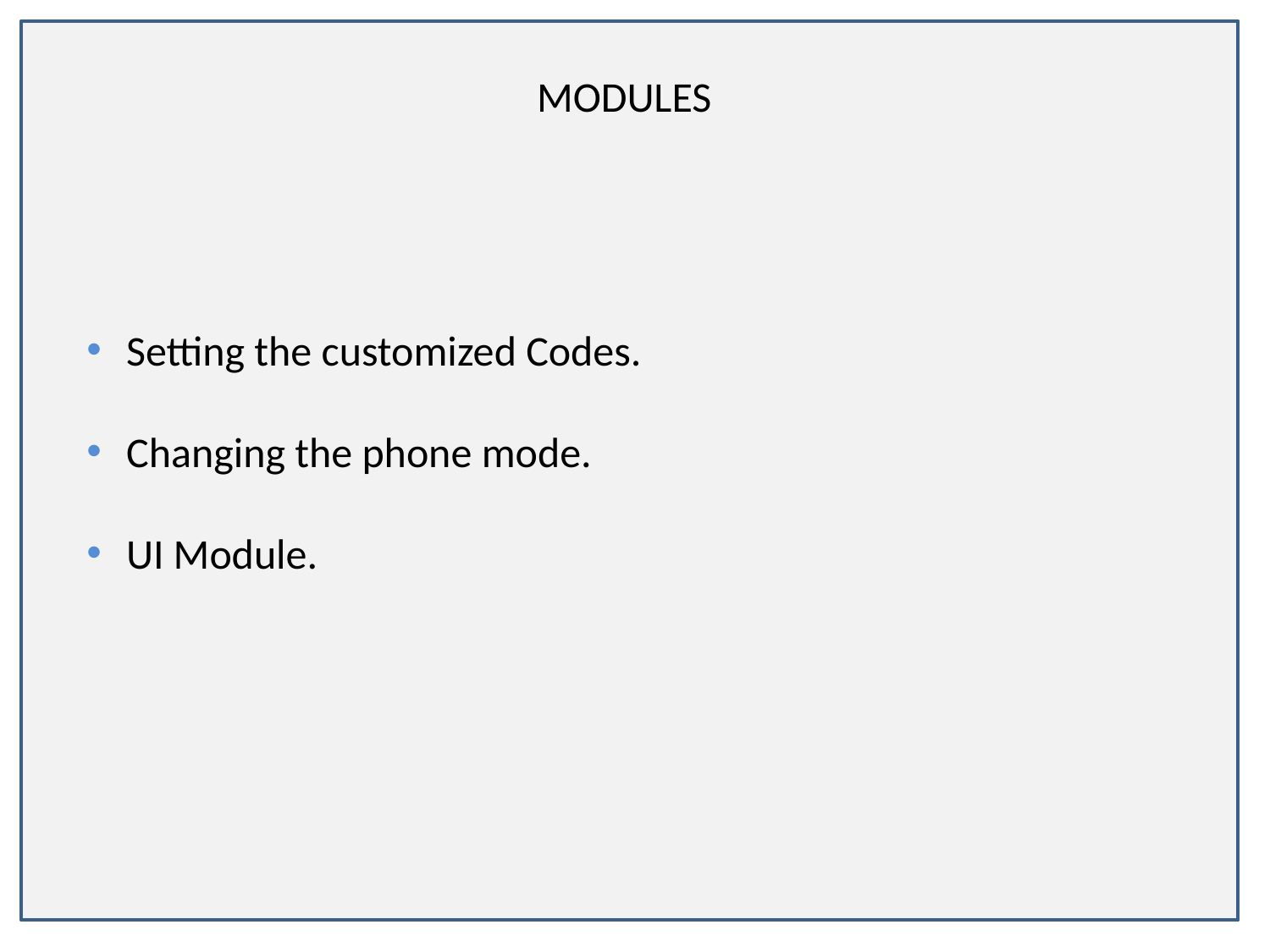

MODULES

Setting the customized Codes.

Changing the phone mode.

UI Module.